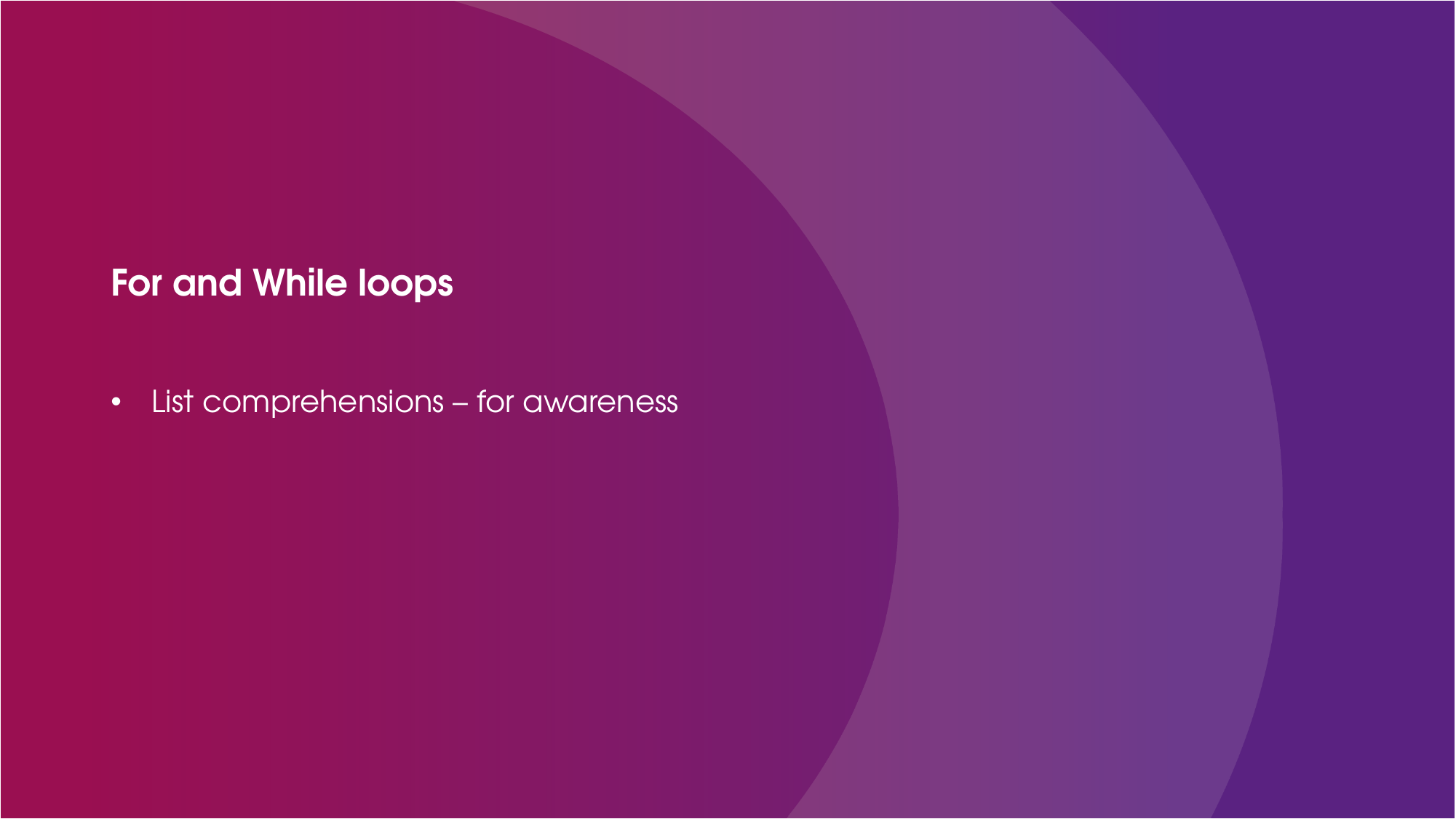

# For and While loops
List comprehensions – for awareness